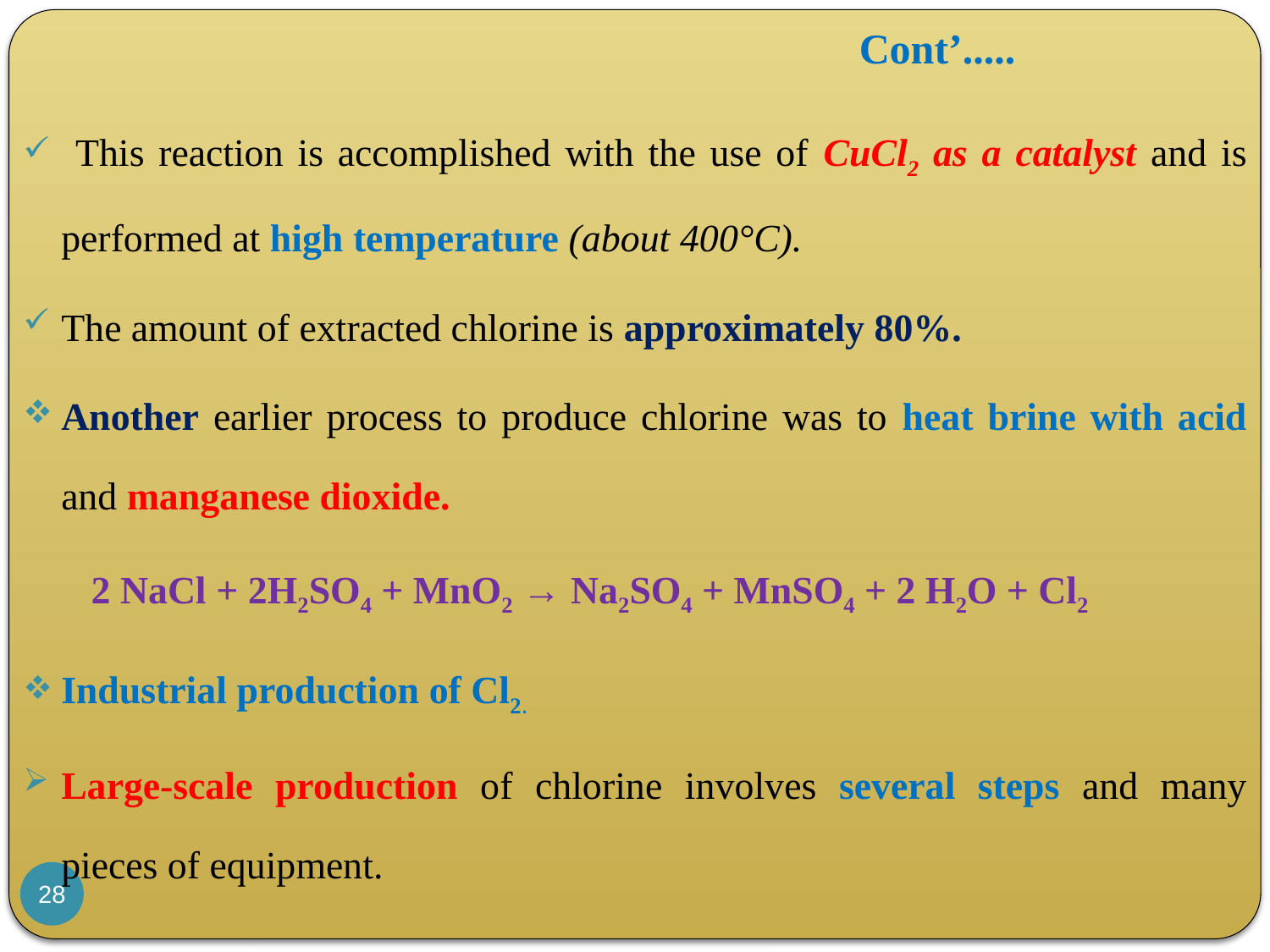

# Cont’.....
 This reaction is accomplished with the use of CuCl2 as a catalyst and is performed at high temperature (about 400°C).
The amount of extracted chlorine is approximately 80%.
Another earlier process to produce chlorine was to heat brine with acid and manganese dioxide.
       2 NaCl + 2H2SO4 + MnO2 → Na2SO4 + MnSO4 + 2 H2O + Cl2
Industrial production of Cl2.
Large-scale production of chlorine involves several steps and many pieces of equipment.

28